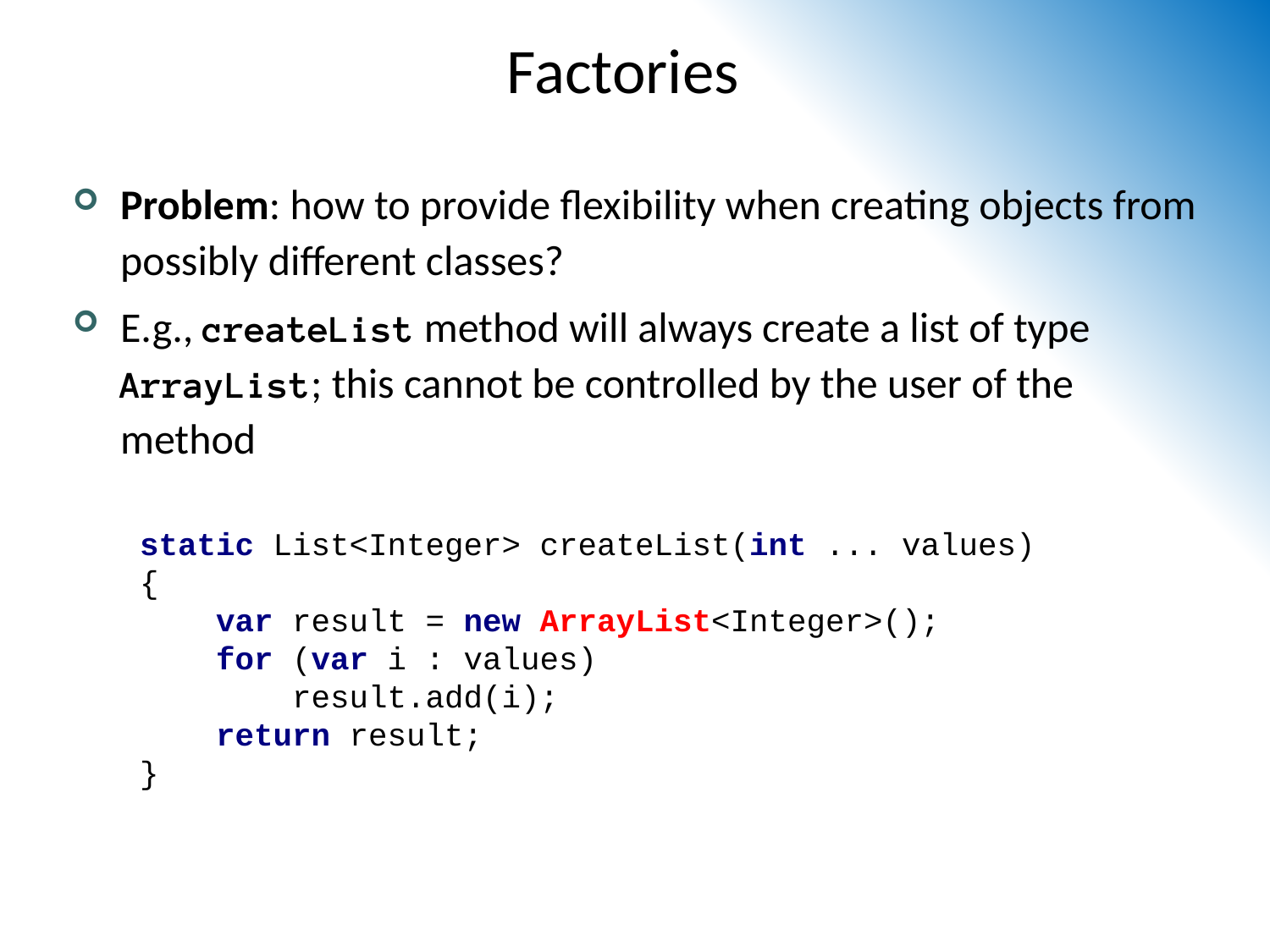

# Factories
Problem: how to provide flexibility when creating objects from possibly different classes?
E.g., createList method will always create a list of type ArrayList; this cannot be controlled by the user of the method

static List<Integer> createList(int ... values)
{
    var result = new ArrayList<Integer>();
    for (var i : values)
        result.add(i);
    return result;
}